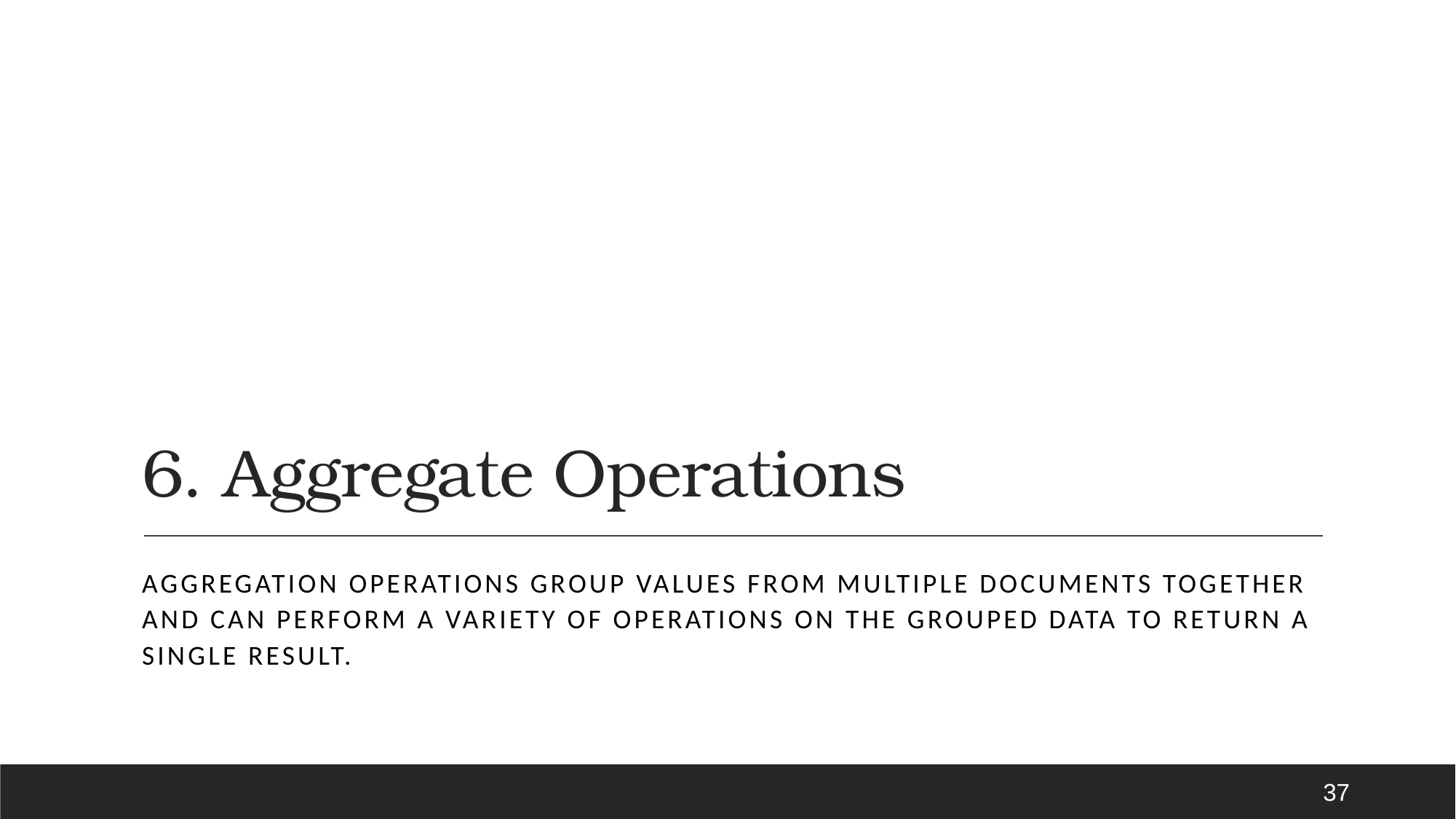

# 6. Aggregate Operations
Aggregation operations group values from multiple documents together and can perform a variety of operations on the grouped data to return a single result.

37